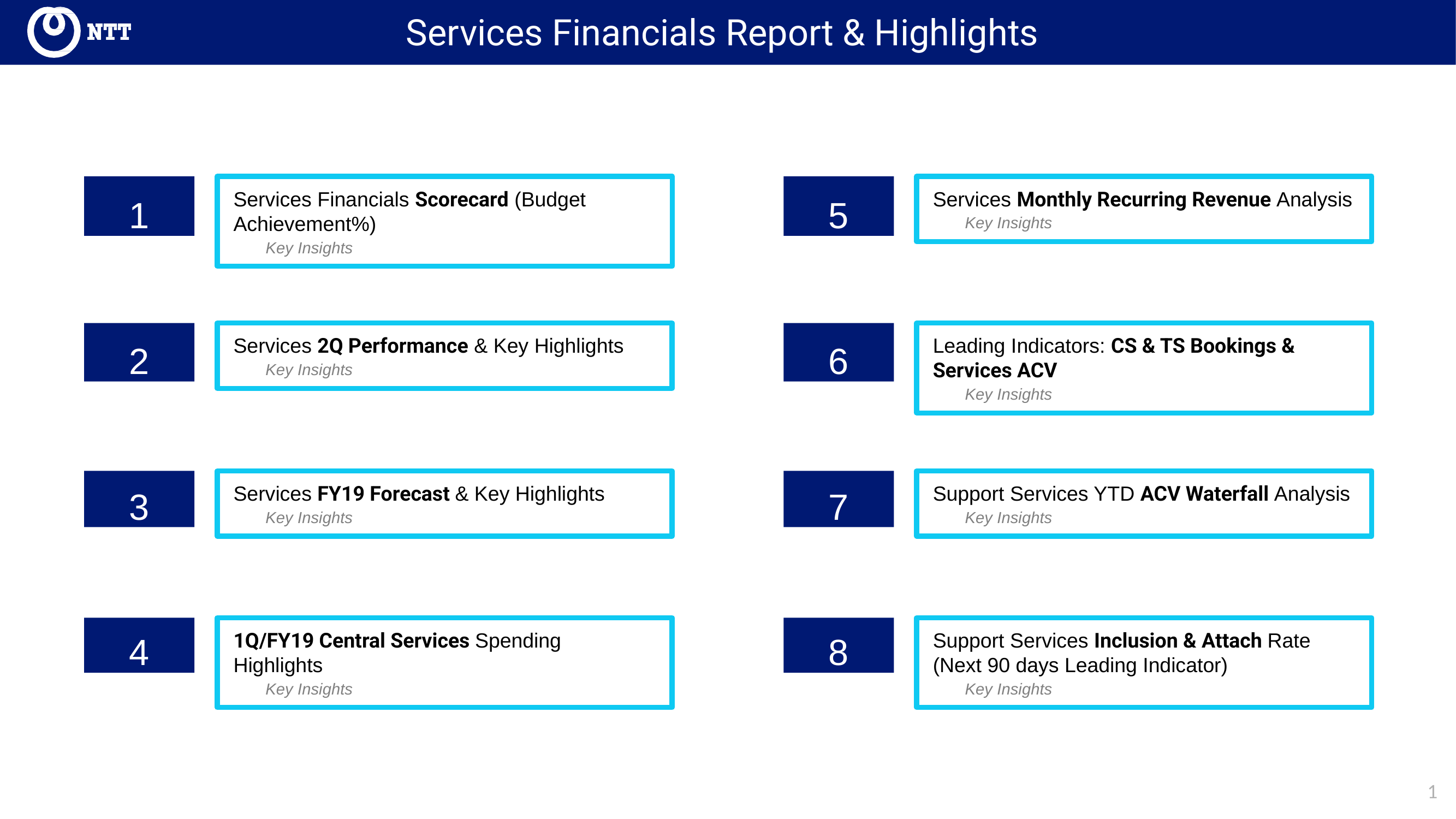

# Services Financials Report & Highlights

1
5
Services Monthly Recurring Revenue Analysis
Key Insights
Services Financials Scorecard (Budget Achievement%)
Key Insights
2
Services 2Q Performance & Key Highlights
Key Insights
6
Leading Indicators: CS & TS Bookings & Services ACV
Key Insights
3
Services FY19 Forecast & Key Highlights
Key Insights
7
Support Services YTD ACV Waterfall Analysis
Key Insights
4
1Q/FY19 Central Services Spending Highlights
Key Insights
8
Support Services Inclusion & Attach Rate (Next 90 days Leading Indicator)
Key Insights
1